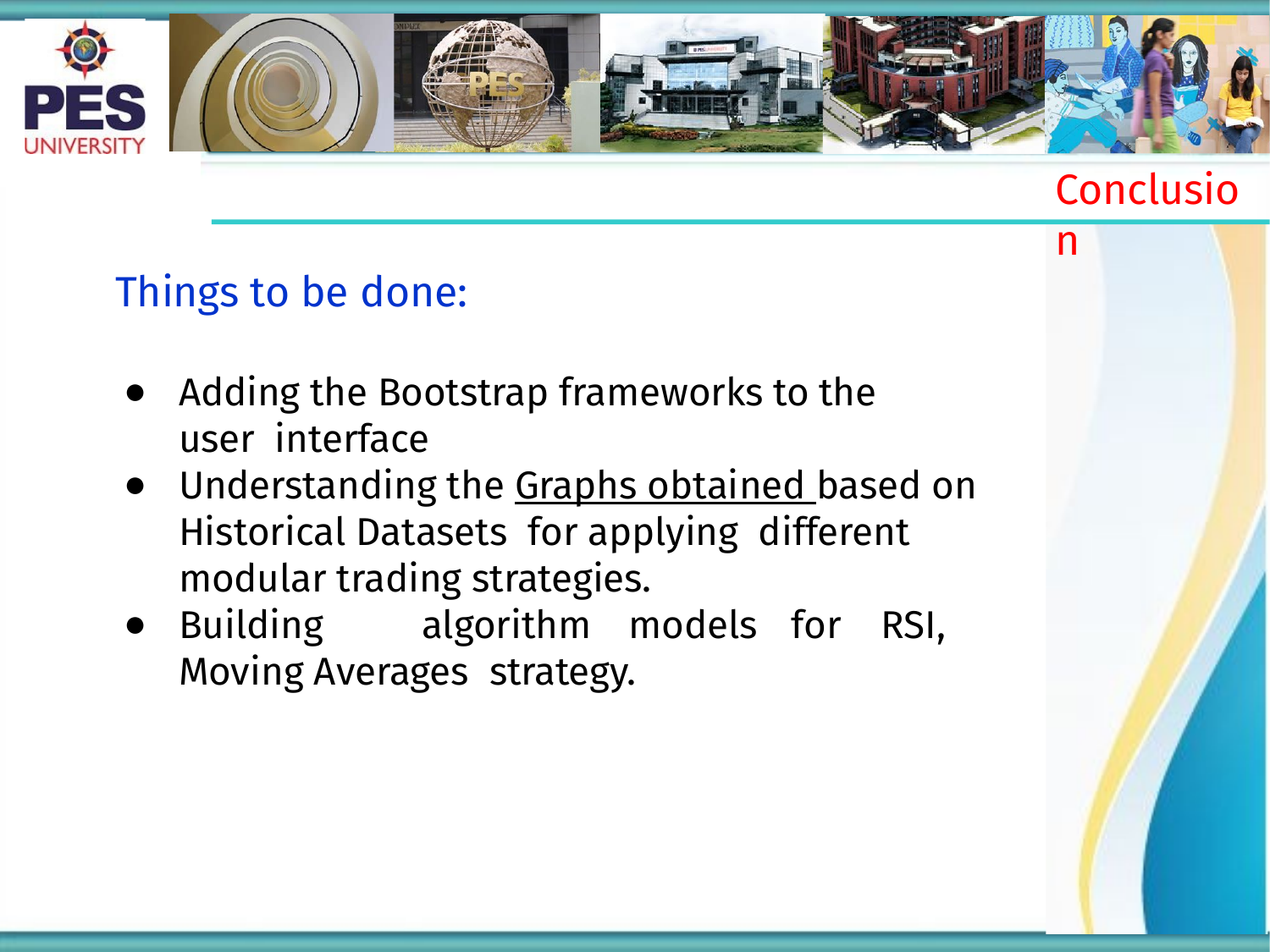

# Conclusion

Things to be done:

Adding the Bootstrap frameworks to the user  interface
Understanding the Graphs obtained based on Historical Datasets  for applying  different modular trading strategies.
Building	algorithm	models	for	RSI, Moving Averages  strategy.